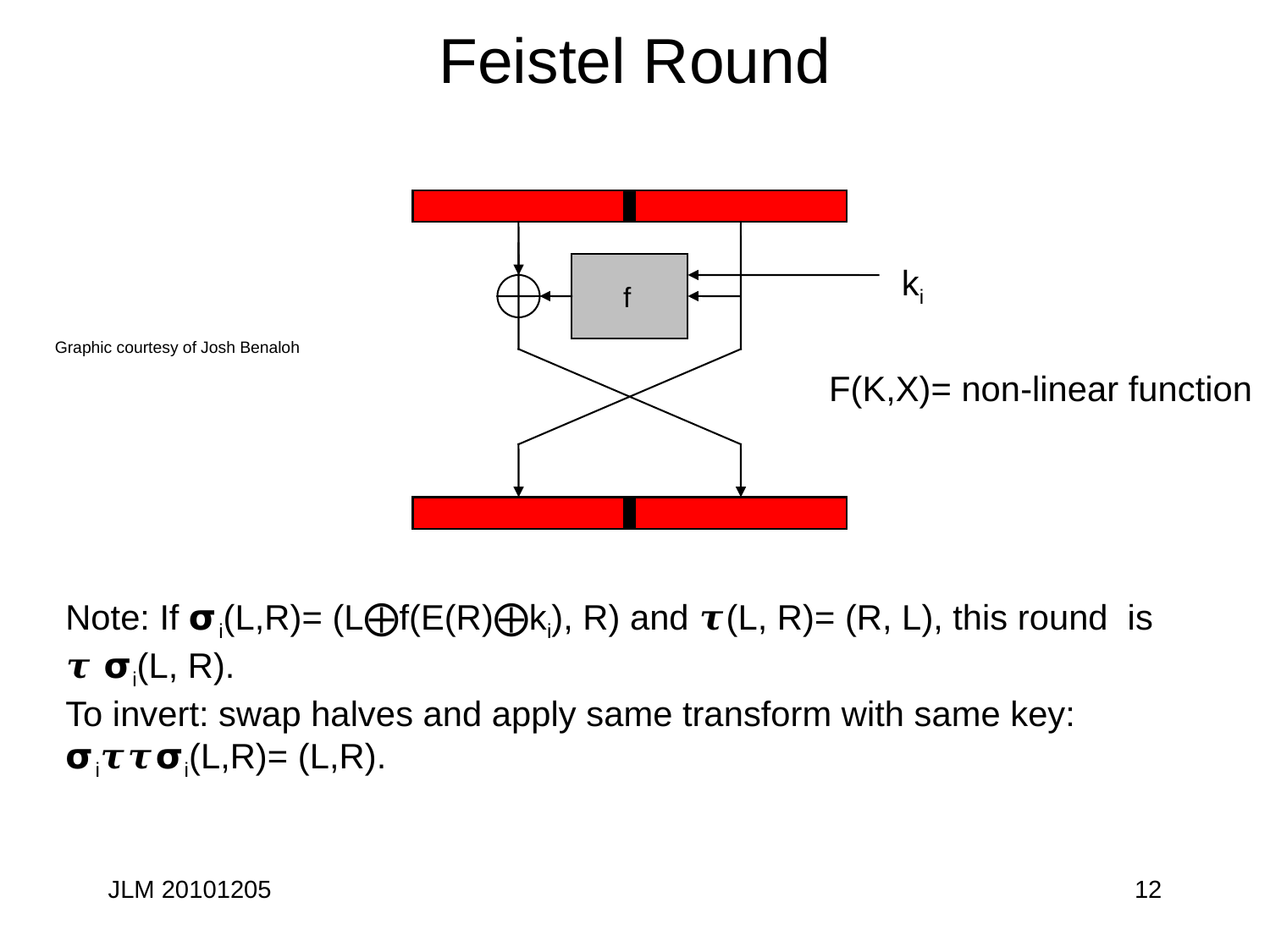

# Feistel Round

     f

ki

Graphic courtesy of Josh Benaloh
F(K,X)= non-linear function
Note: If 𝞂i(L,R)= (L⨁f(E(R)⨁ki), R) and 𝝉(L, R)= (R, L), this round  is 𝝉 𝞂i(L, R).
To invert: swap halves and apply same transform with same key:
𝞂i𝝉𝝉𝞂i(L,R)= (L,R).
JLM 20101205
12